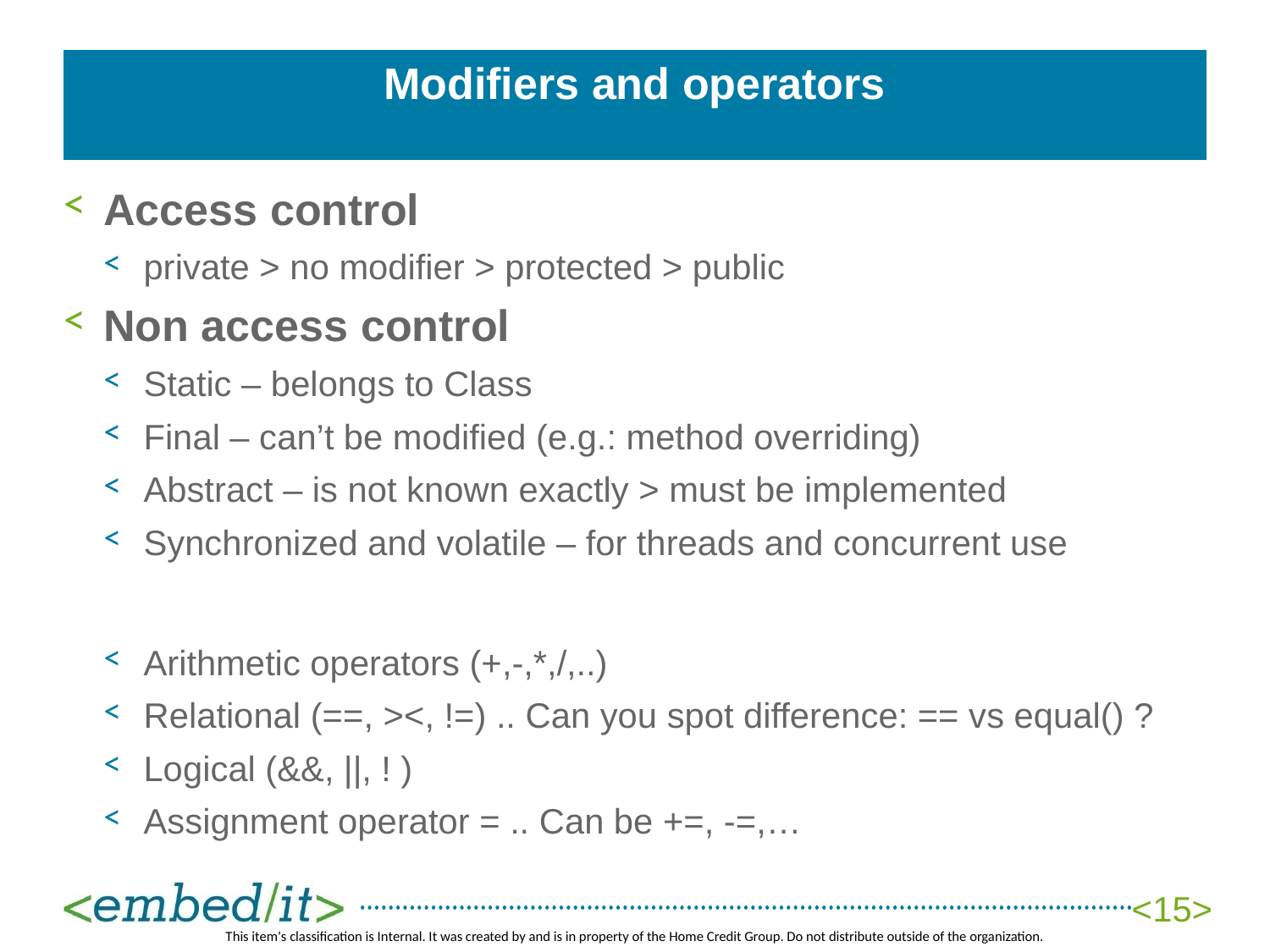

# Modifiers and operators
Access control
private > no modifier > protected > public
Non access control
Static – belongs to Class
Final – can’t be modified (e.g.: method overriding)
Abstract – is not known exactly > must be implemented
Synchronized and volatile – for threads and concurrent use

Arithmetic operators (+,-,*,/,..)
Relational (==, ><, !=) .. Can you spot difference: == vs equal() ?
Logical (&&, ||, ! )
Assignment operator = .. Can be +=, -=,…
<15>